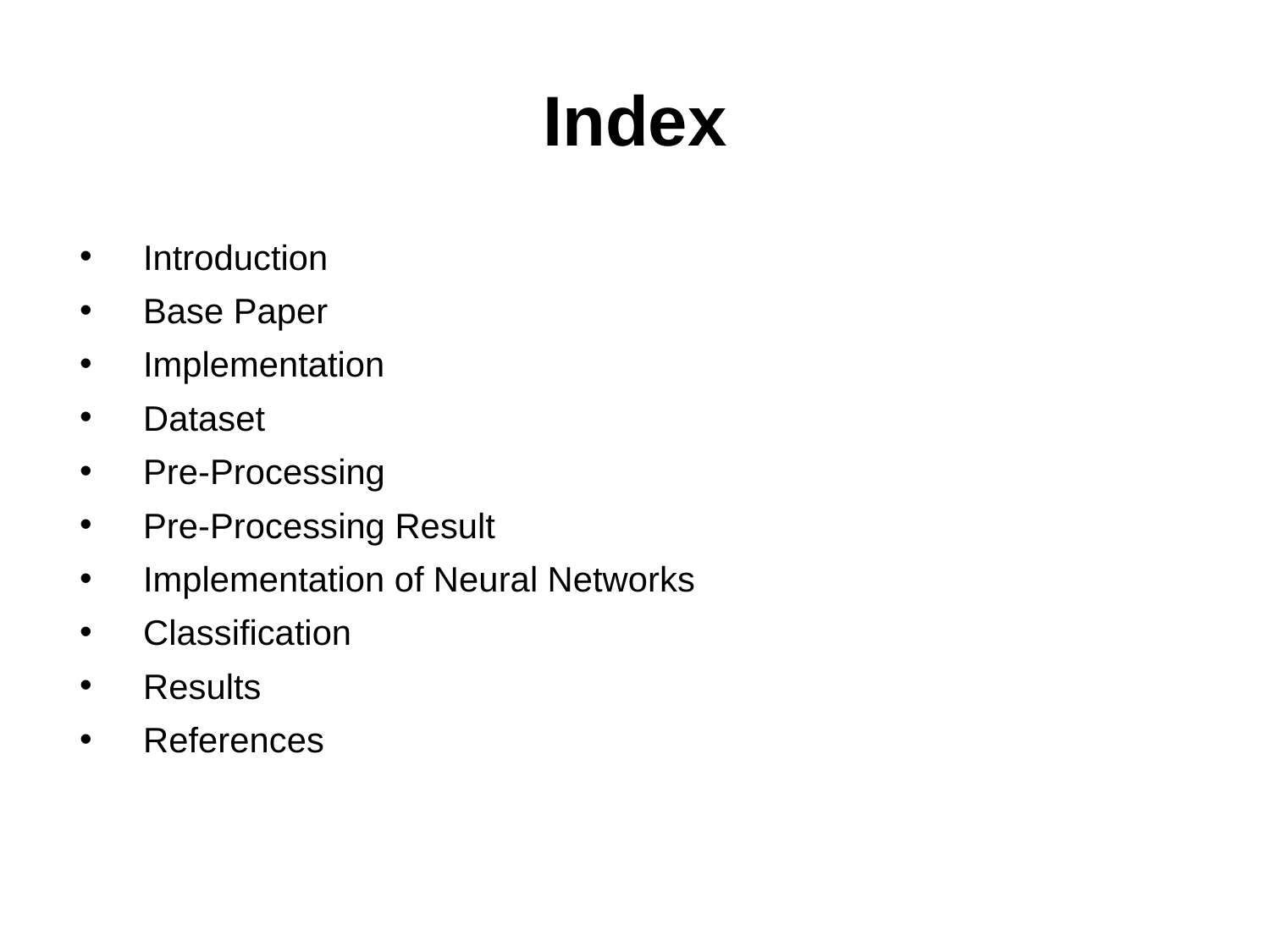

# Index
Introduction
Base Paper
Implementation
Dataset
Pre-Processing
Pre-Processing Result
Implementation of Neural Networks
Classification
Results
References